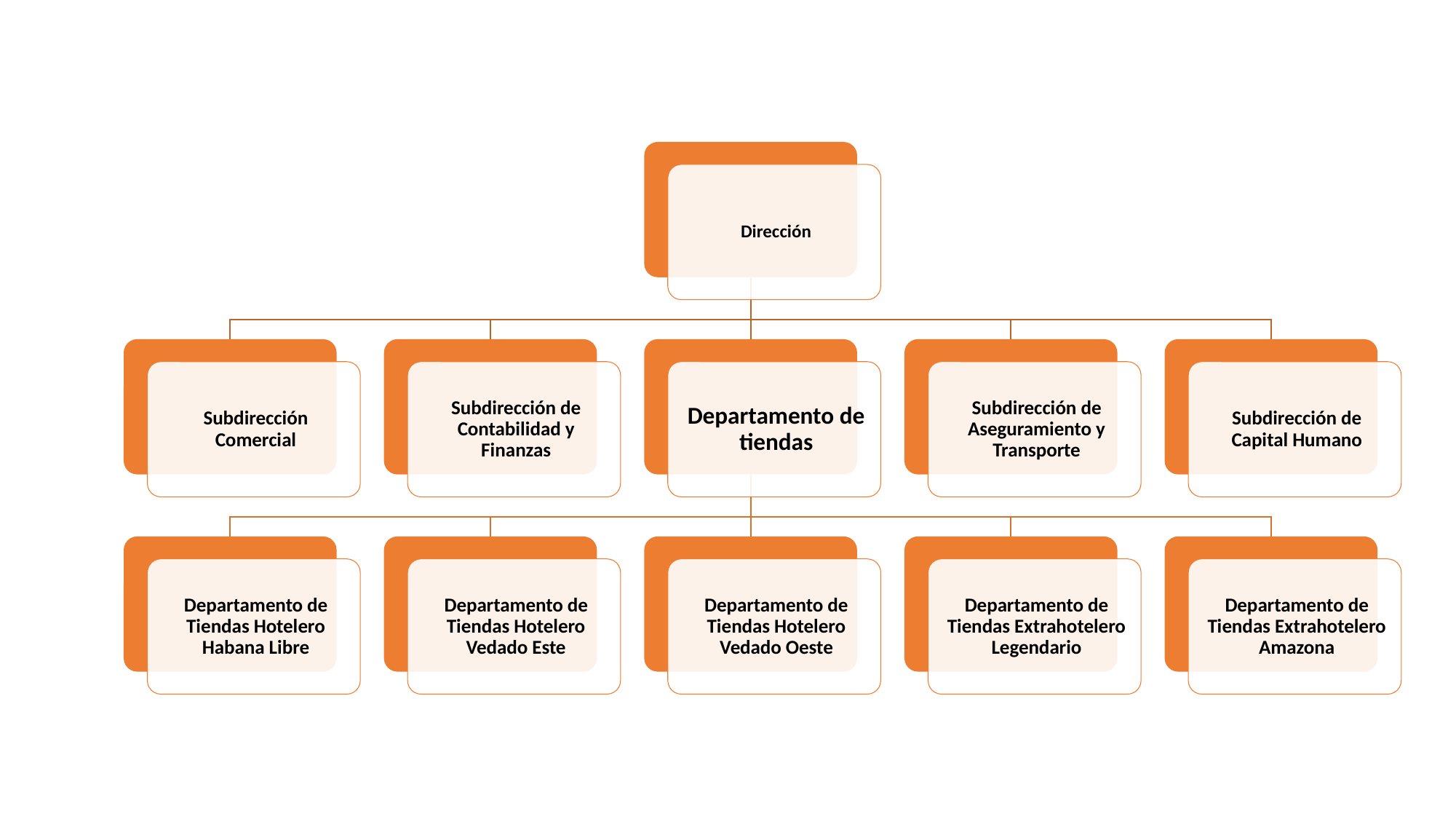

Dirección
Subdirección Comercial
Subdirección de Contabilidad y Finanzas
Departamento de tiendas
Departamento de Tiendas Hotelero Habana Libre
Departamento de Tiendas Hotelero Vedado Este
Departamento de Tiendas Hotelero Vedado Oeste
Departamento de Tiendas Extrahotelero Legendario
Departamento de Tiendas Extrahotelero Amazona
Subdirección de Aseguramiento y Transporte
Subdirección de Capital Humano